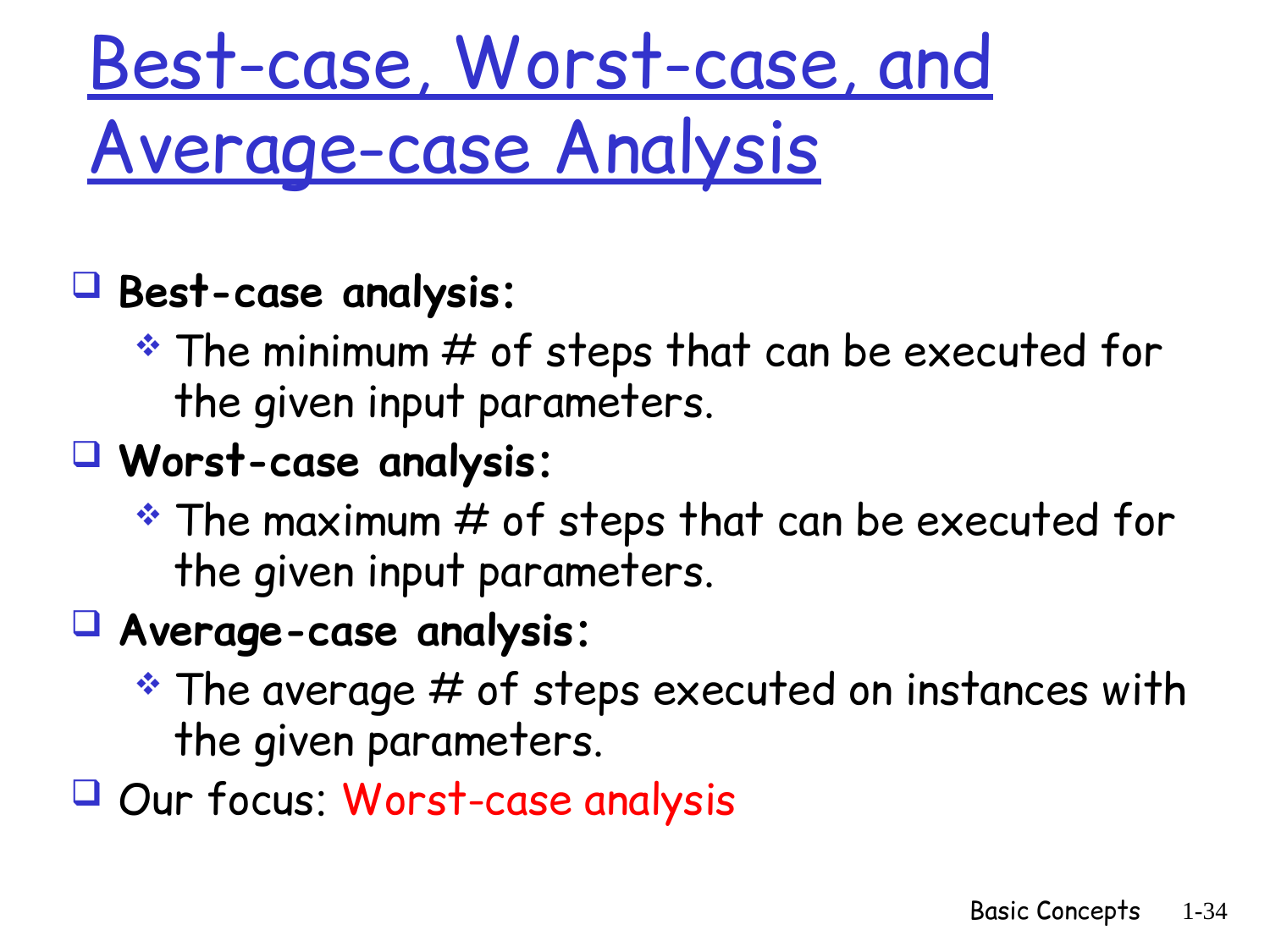

# Best-case, Worst-case, and Average-case Analysis
Best-case analysis:
The minimum # of steps that can be executed for the given input parameters.
Worst-case analysis:
The maximum # of steps that can be executed for the given input parameters.
Average-case analysis:
The average # of steps executed on instances with the given parameters.
Our focus: Worst-case analysis
Basic Concepts
1-34